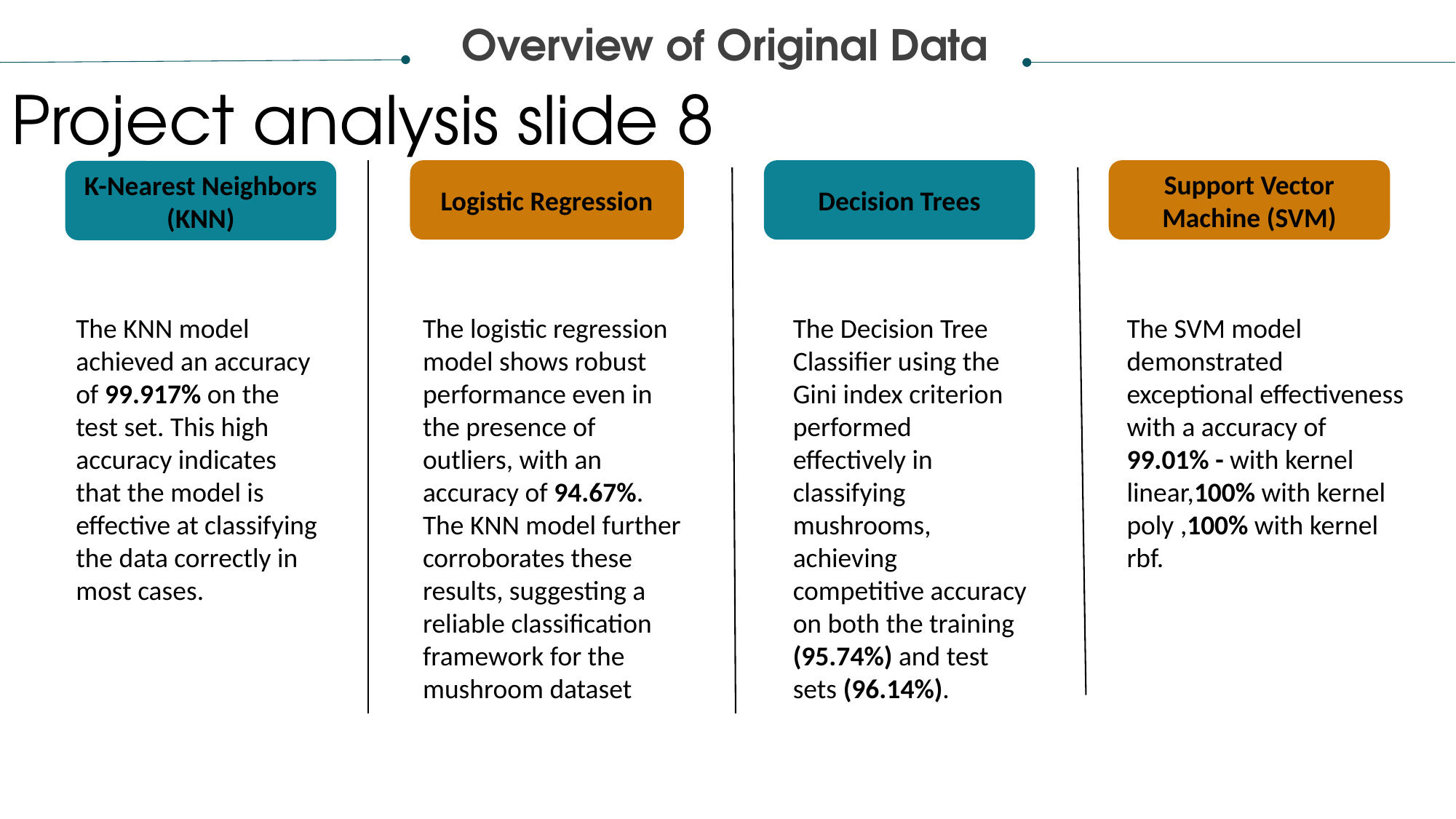

Overview of Original Data
Project analysis slide 8
Logistic Regression
Decision Trees
Support Vector Machine (SVM)
K-Nearest Neighbors (KNN)
The KNN model achieved an accuracy of 99.917% on the test set. This high accuracy indicates that the model is effective at classifying the data correctly in most cases.

The logistic regression model shows robust performance even in the presence of outliers, with an accuracy of 94.67%. The KNN model further corroborates these results, suggesting a reliable classification framework for the mushroom dataset

The Decision Tree Classifier using the Gini index criterion performed effectively in classifying mushrooms, achieving competitive accuracy on both the training (95.74%) and test sets (96.14%).
The SVM model demonstrated exceptional effectiveness with a accuracy of 99.01% - with kernel linear,100% with kernel poly ,100% with kernel rbf.